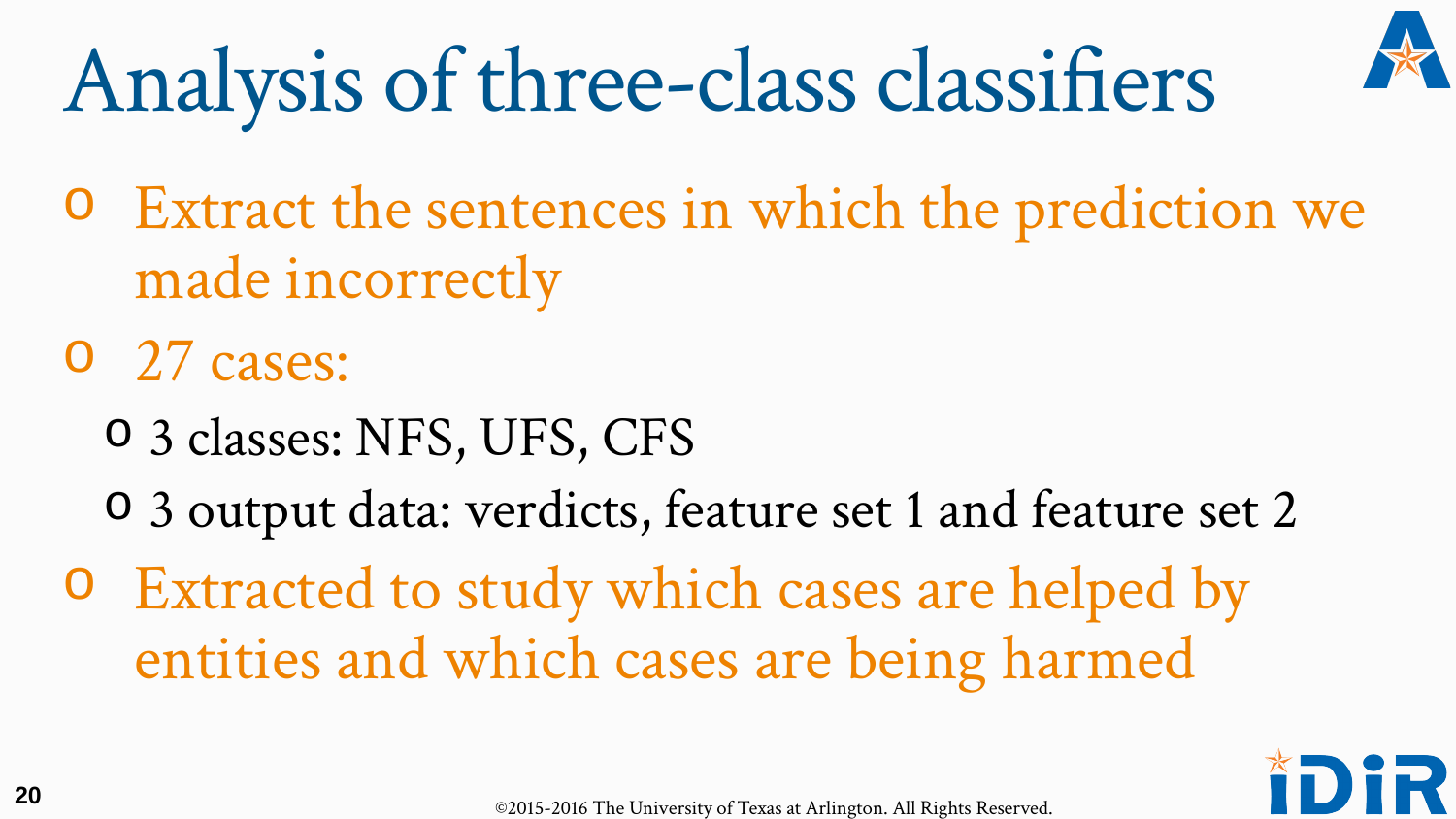

# Analysis of three-class classifiers
Extract the sentences in which the prediction we made incorrectly
27 cases:
 3 classes: NFS, UFS, CFS
 3 output data: verdicts, feature set 1 and feature set 2
Extracted to study which cases are helped by entities and which cases are being harmed
20